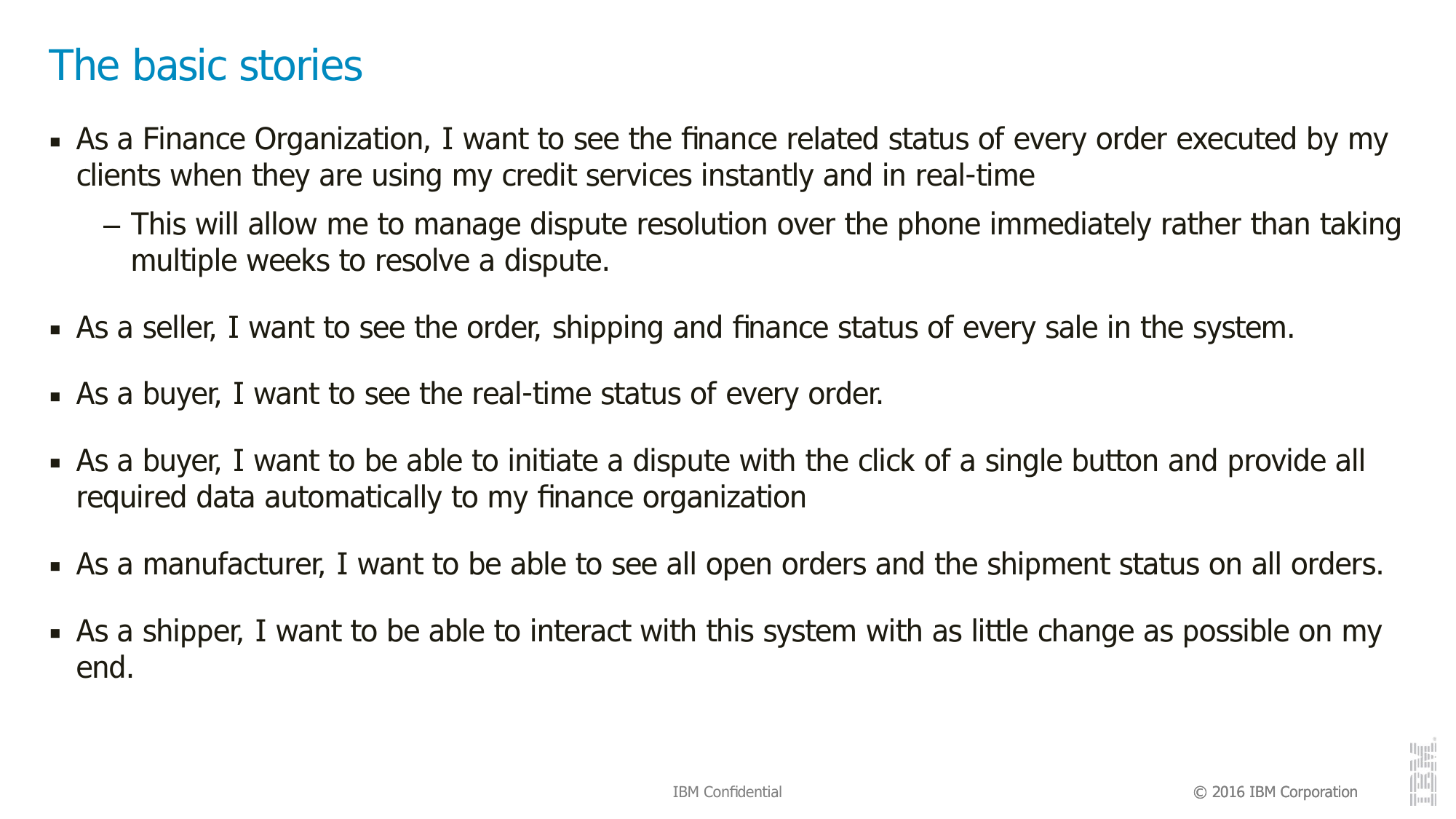

# The basic stories
As a Finance Organization, I want to see the finance related status of every order executed by my clients when they are using my credit services instantly and in real-time
This will allow me to manage dispute resolution over the phone immediately rather than taking multiple weeks to resolve a dispute.
As a seller, I want to see the order, shipping and finance status of every sale in the system.
As a buyer, I want to see the real-time status of every order.
As a buyer, I want to be able to initiate a dispute with the click of a single button and provide all required data automatically to my finance organization
As a manufacturer, I want to be able to see all open orders and the shipment status on all orders.
As a shipper, I want to be able to interact with this system with as little change as possible on my end.